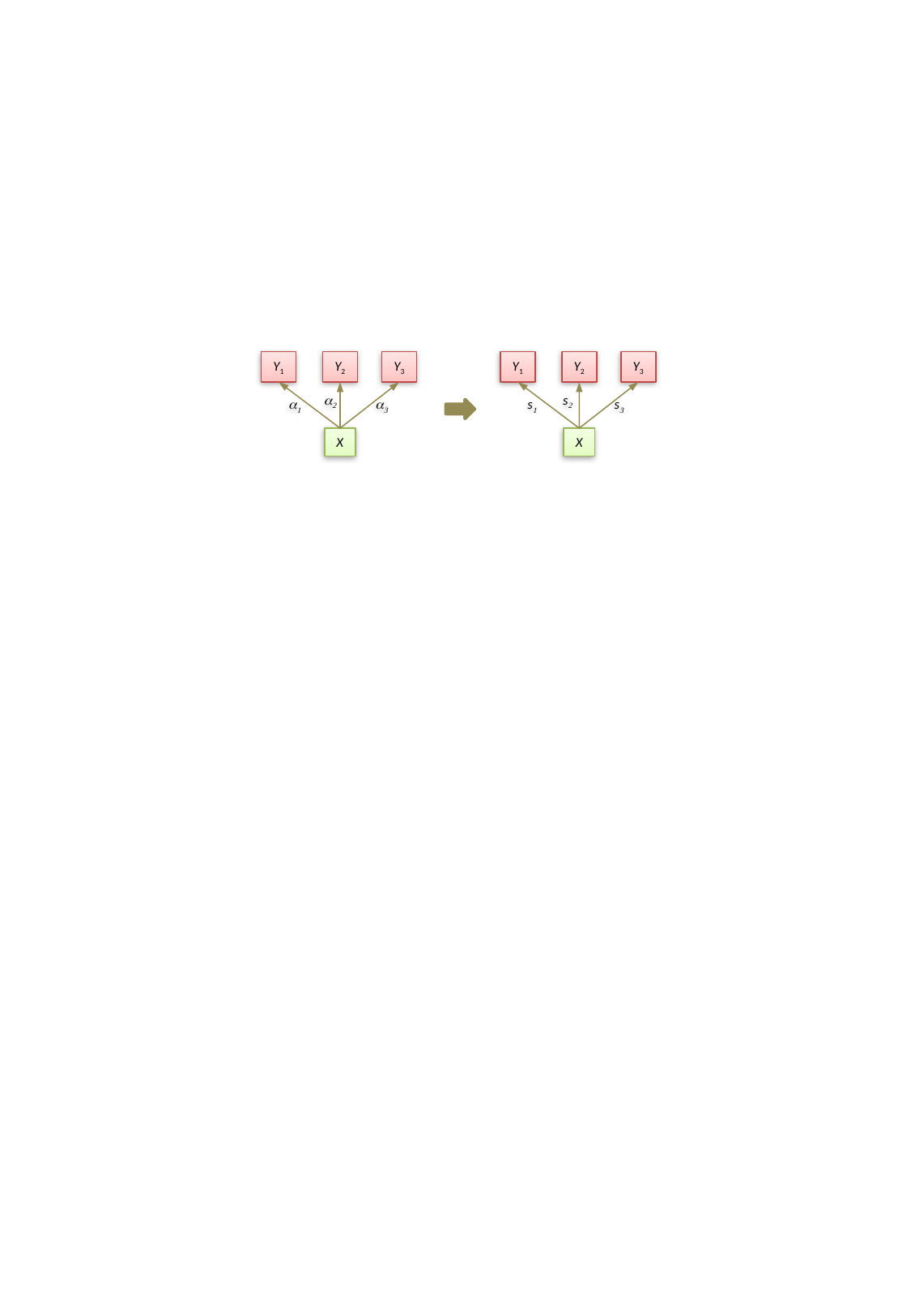

Y1
Y2
Y3
Y1
Y2
Y3
α2
s2
α1
α3
s1
s3

X
X